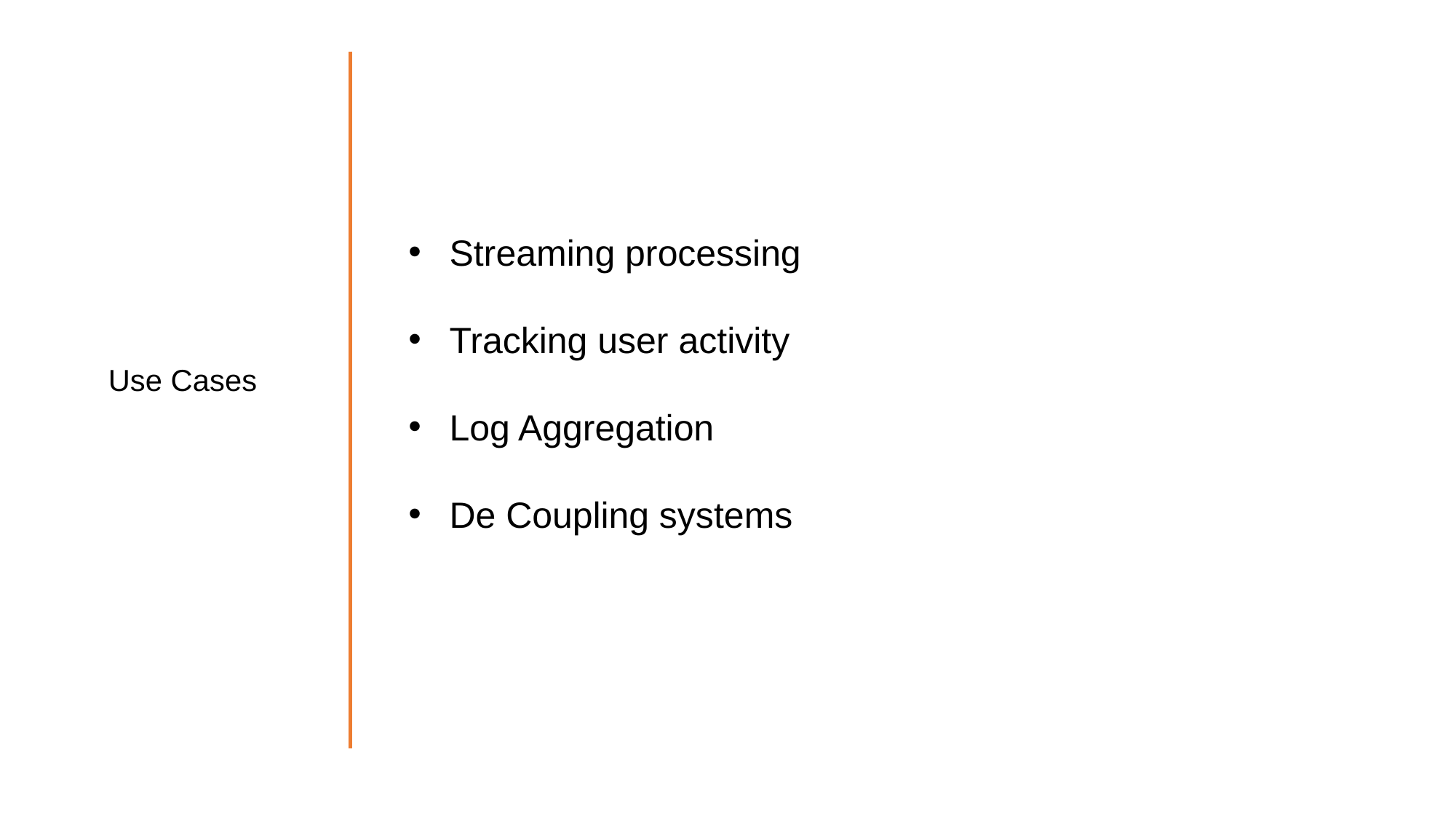

Streaming processing
Tracking user activity
Log Aggregation
De Coupling systems
Use Cases